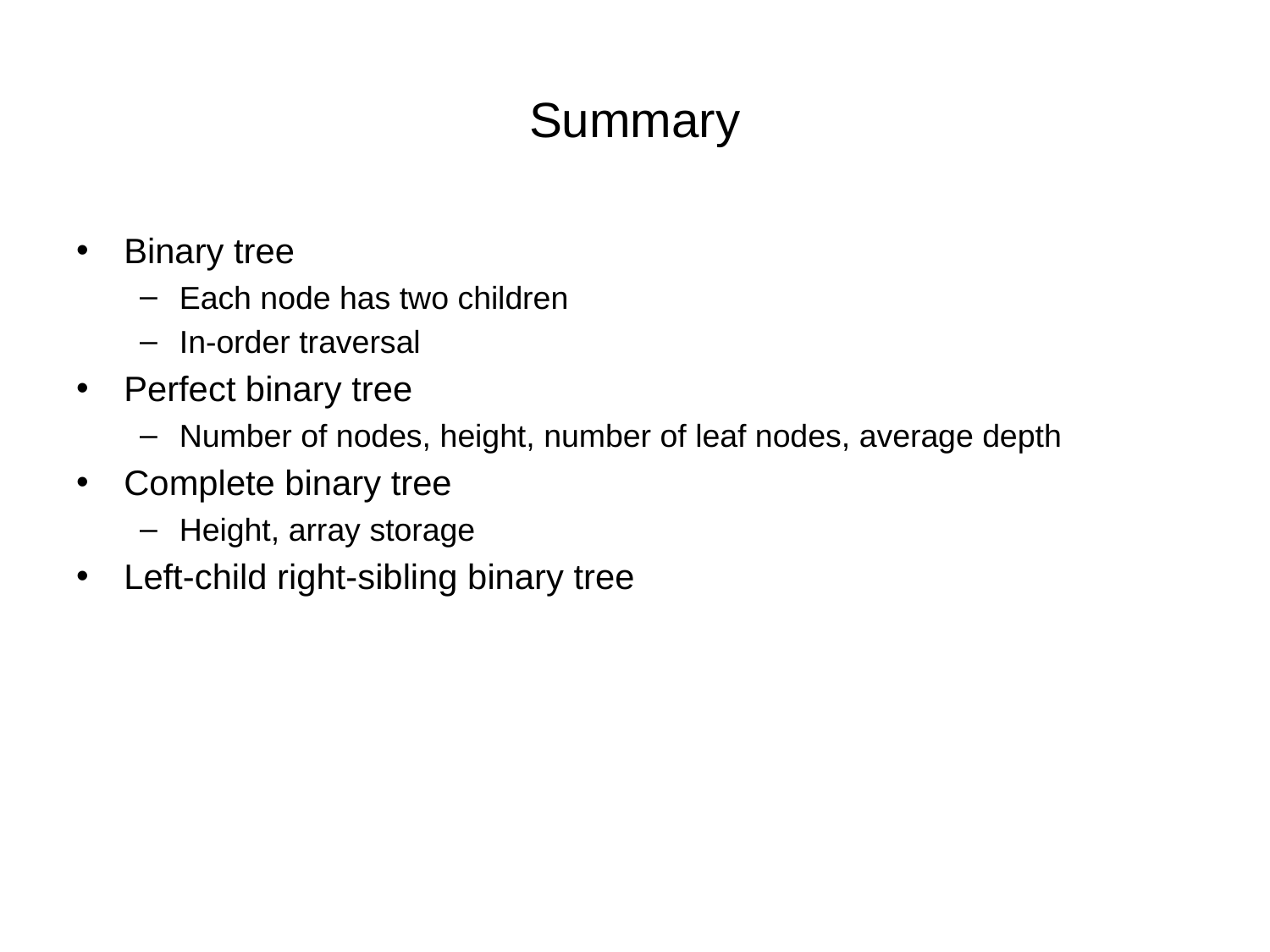

# Summary
Binary tree
Each node has two children
In-order traversal
Perfect binary tree
Number of nodes, height, number of leaf nodes, average depth
Complete binary tree
Height, array storage
Left-child right-sibling binary tree